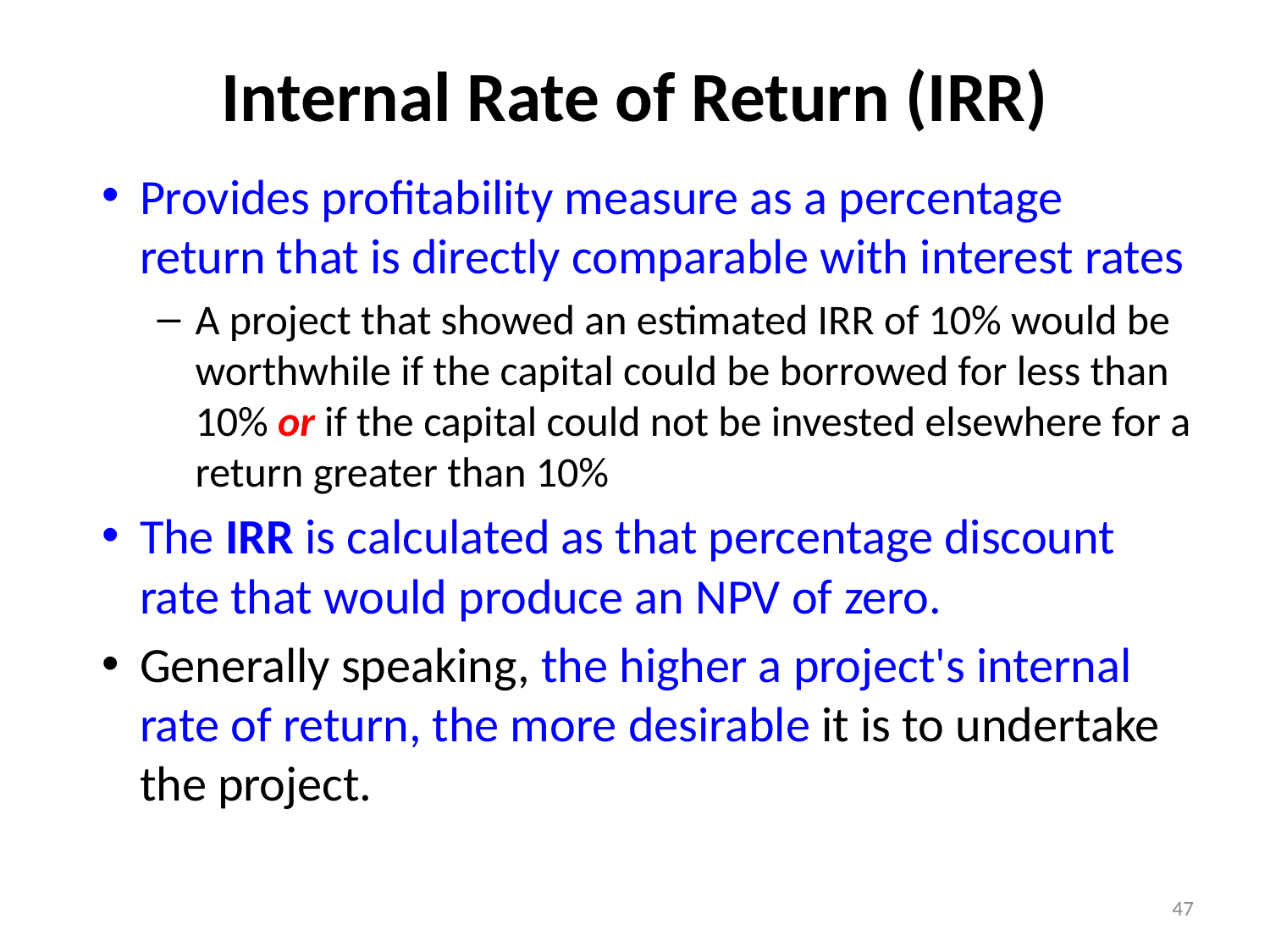

# Internal Rate of Return (IRR)
Provides profitability measure as a percentage return that is directly comparable with interest rates
A project that showed an estimated IRR of 10% would be worthwhile if the capital could be borrowed for less than 10% or if the capital could not be invested elsewhere for a return greater than 10%
The IRR is calculated as that percentage discount rate that would produce an NPV of zero.
Generally speaking, the higher a project's internal rate of return, the more desirable it is to undertake the project.
47